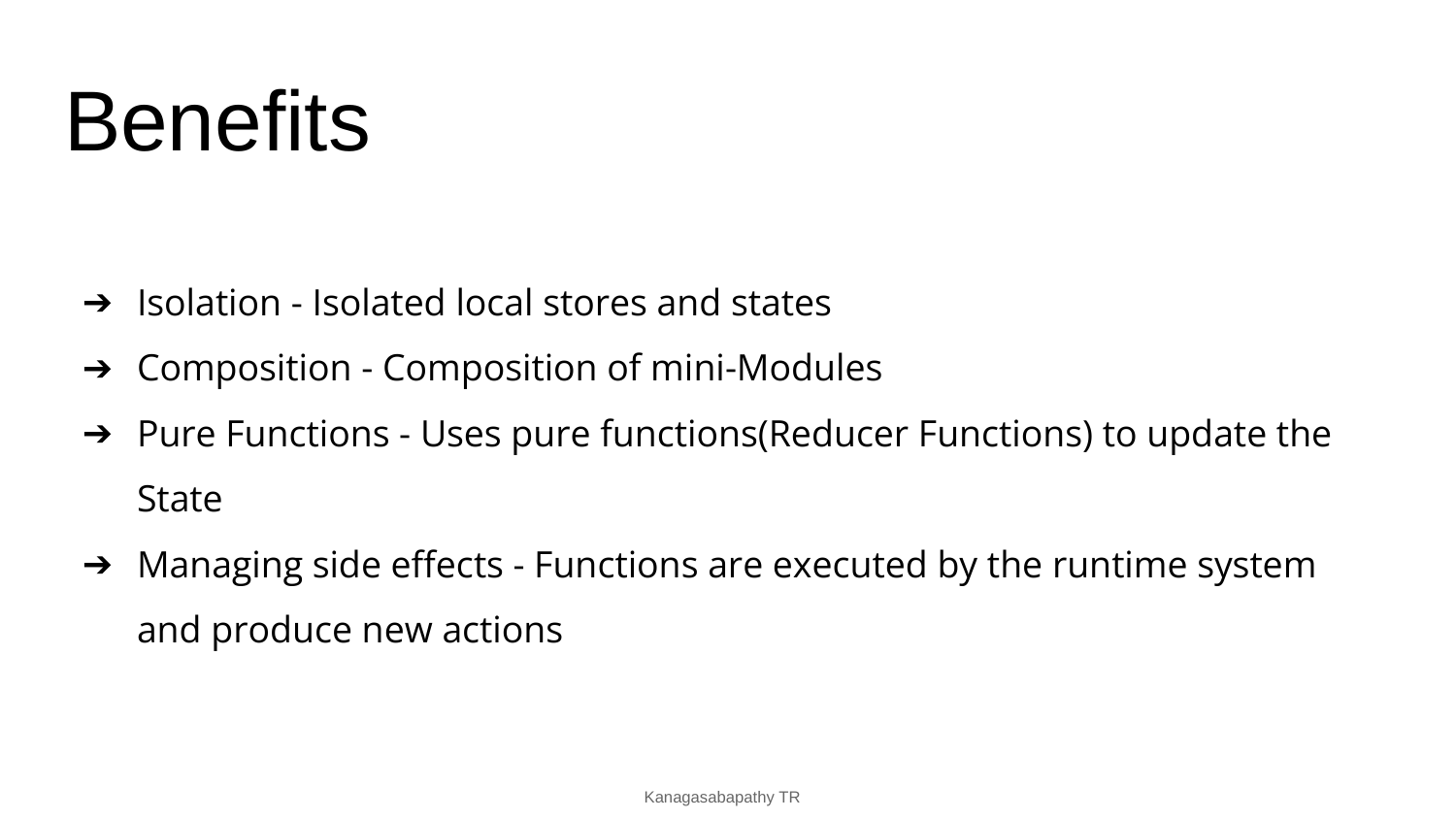

# Benefits
Isolation - Isolated local stores and states
Composition - Composition of mini-Modules
Pure Functions - Uses pure functions(Reducer Functions) to update the State
Managing side effects - Functions are executed by the runtime system and produce new actions